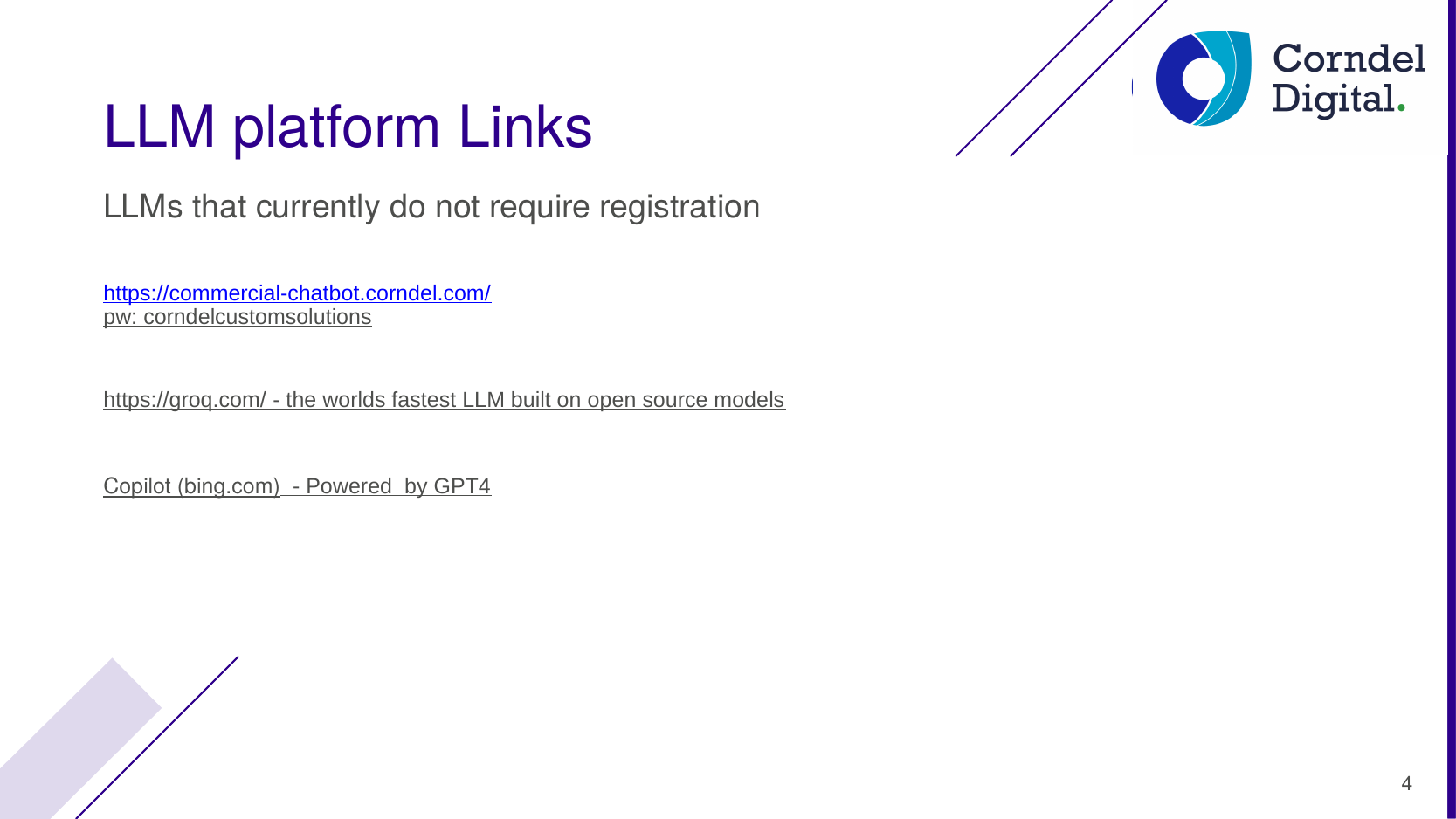

LLM platform Links
LLMs that currently do not require registration
https://commercial-chatbot.corndel.com/
pw: corndelcustomsolutions

https://groq.com/ - the worlds fastest LLM built on open source models

Copilot (bing.com)  - Powered  by GPT4

4